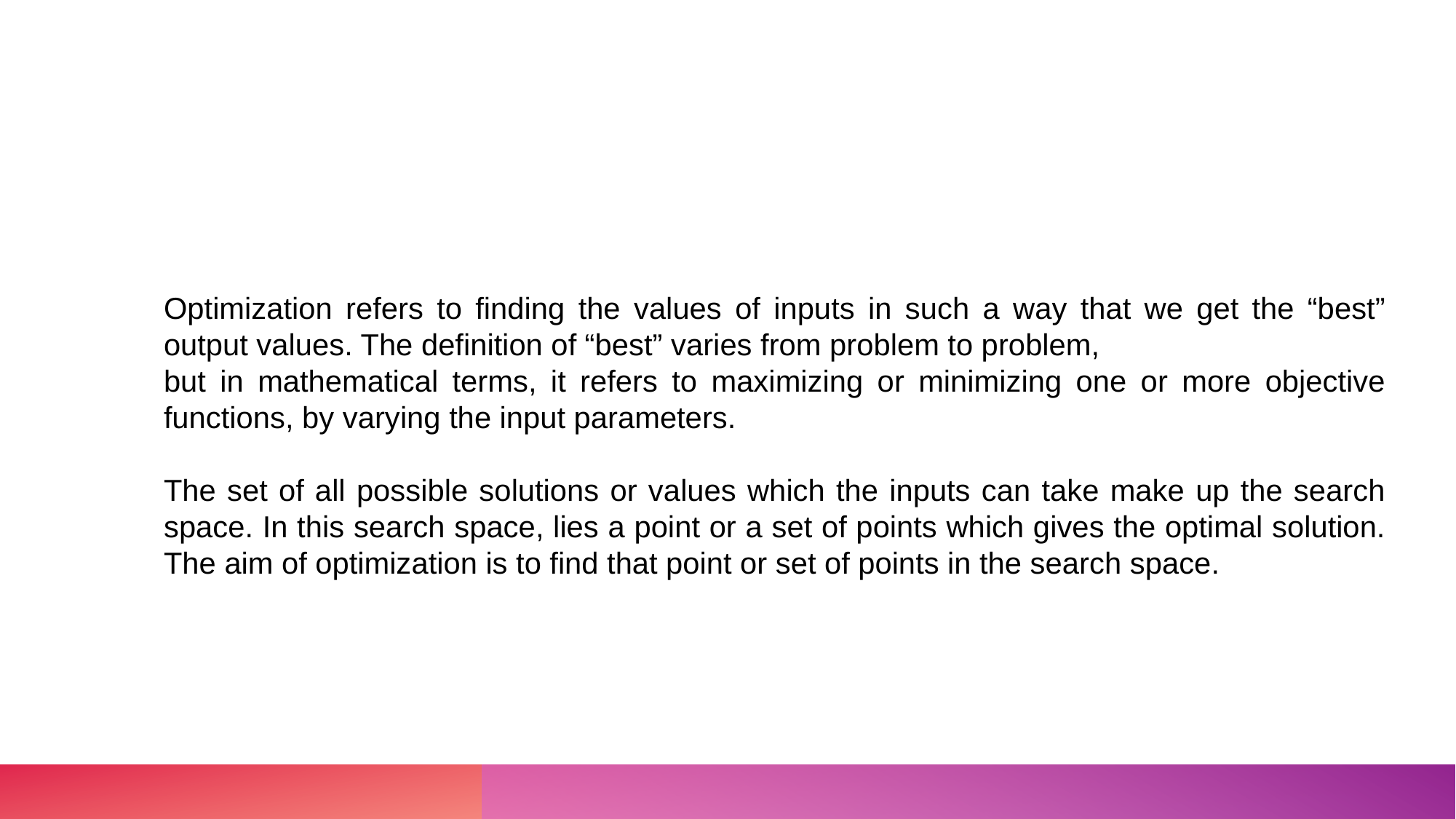

#

Optimization refers to finding the values of inputs in such a way that we get the “best” output values. The definition of “best” varies from problem to problem,
but in mathematical terms, it refers to maximizing or minimizing one or more objective functions, by varying the input parameters.

The set of all possible solutions or values which the inputs can take make up the search space. In this search space, lies a point or a set of points which gives the optimal solution. The aim of optimization is to find that point or set of points in the search space.